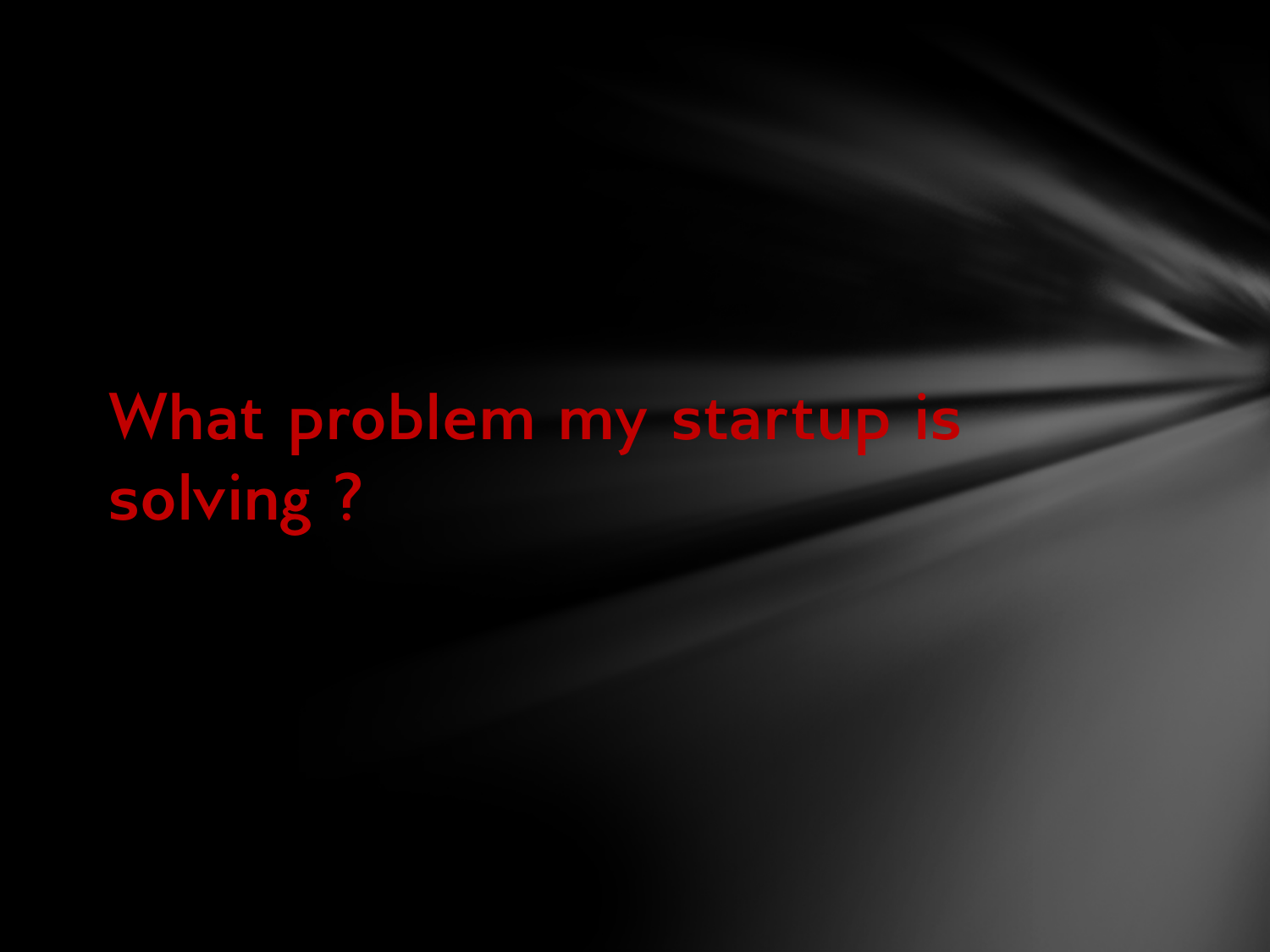

# What problem my startup is solving ?